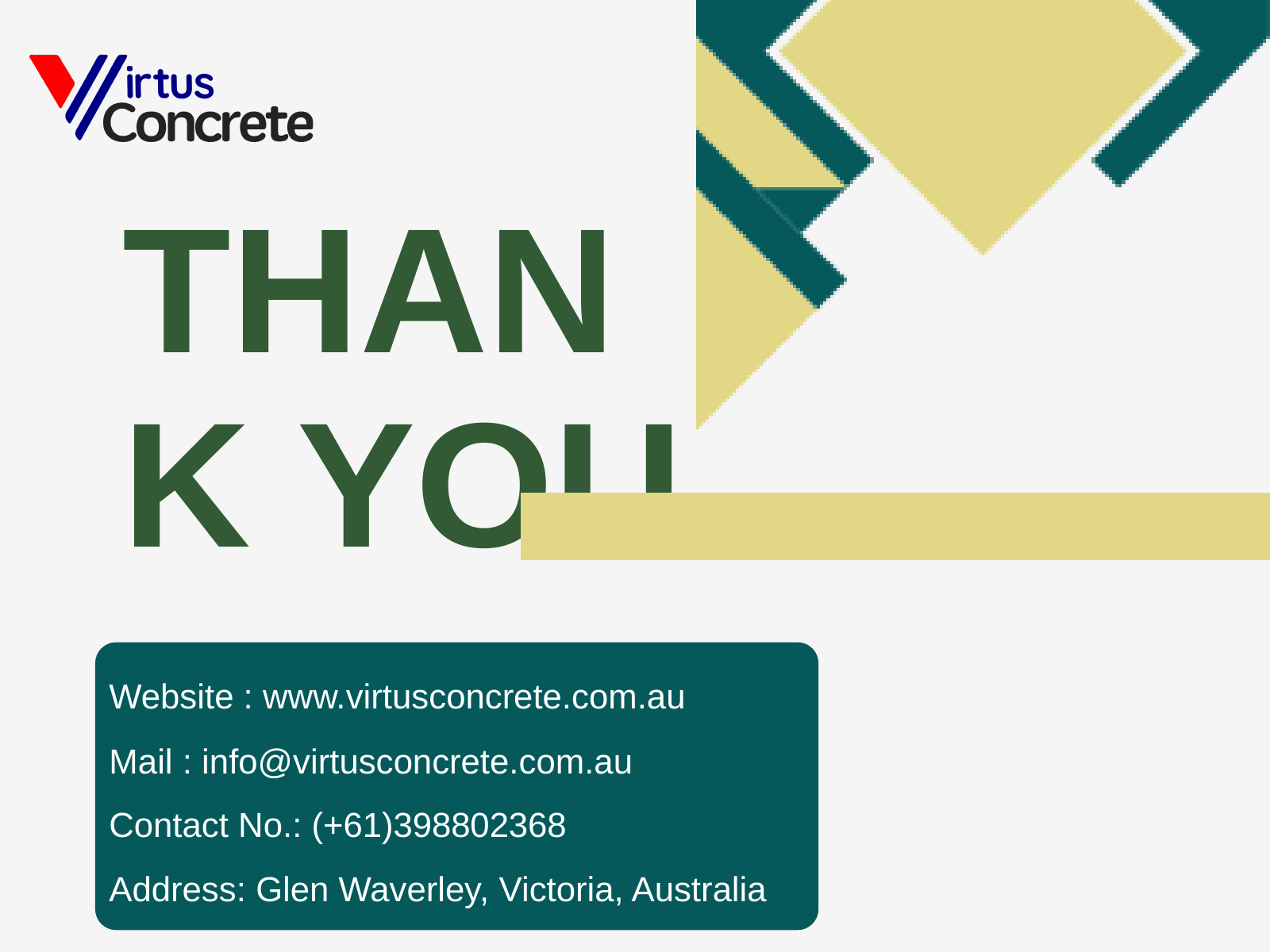

THANK YOU

Website : www.virtusconcrete.com.au
Mail : info@virtusconcrete.com.au
Contact No.: (+61)398802368
Address: Glen Waverley, Victoria, Australia